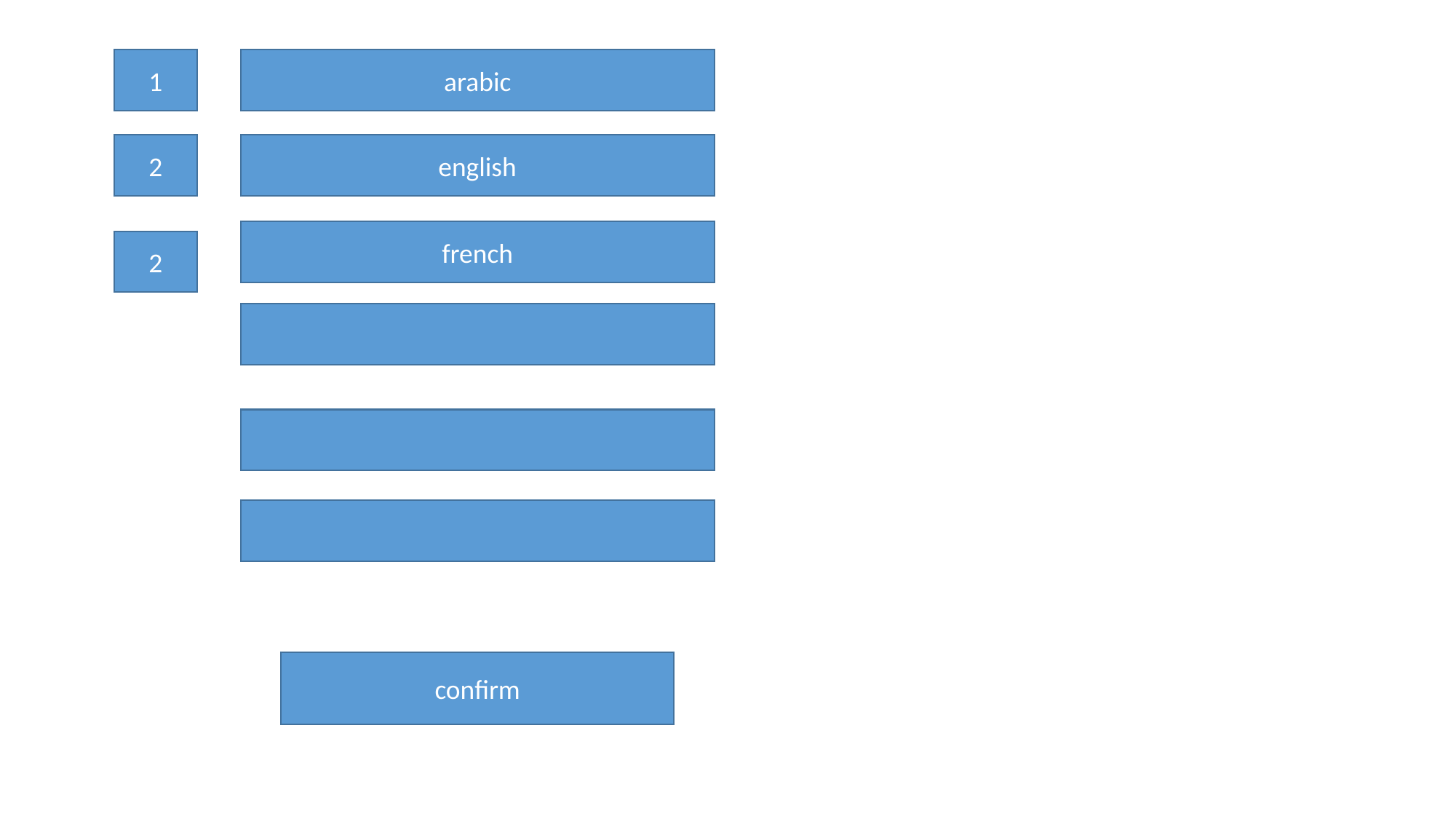

1
arabic
2
english
french
2

confirm